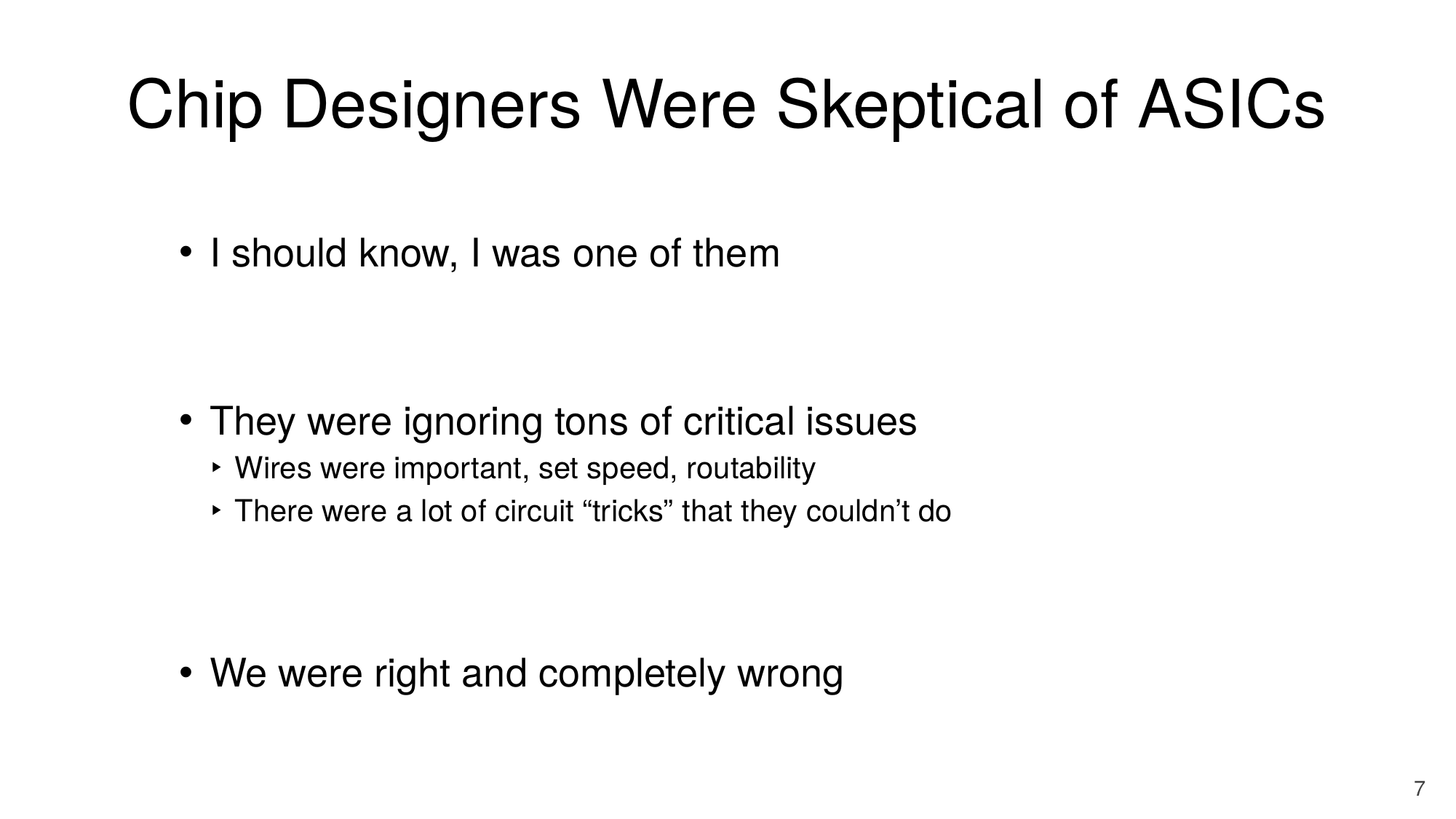

# Chip Designers Were Skeptical of ASICs
I should know, I was one of them

They were ignoring tons of critical issues
Wires were important, set speed, routability
There were a lot of circuit “tricks” that they couldn’t do

We were right and completely wrong
7